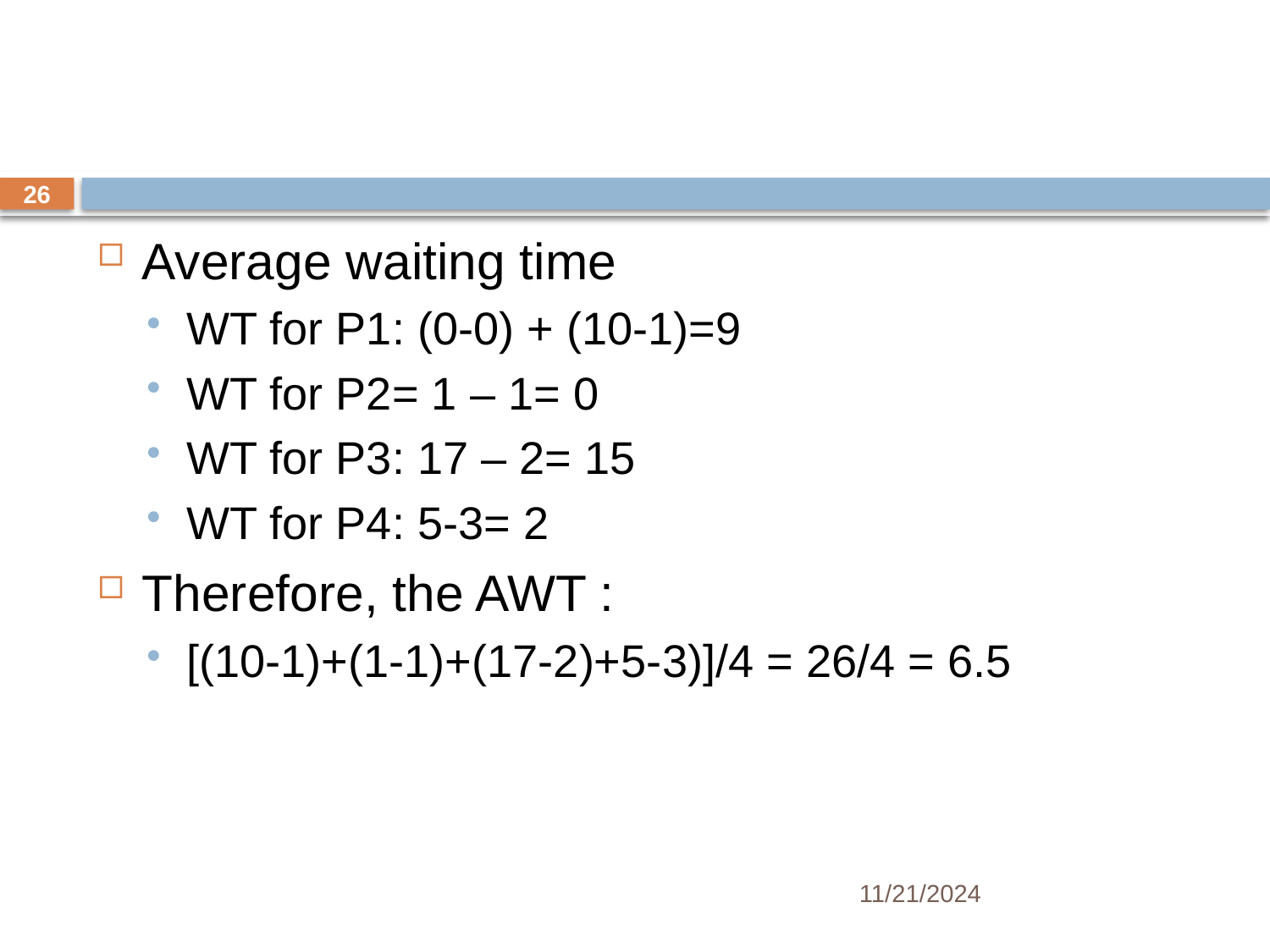

#
26
Average waiting time
WT for P1: (0-0) + (10-1)=9
WT for P2= 1 – 1= 0
WT for P3: 17 – 2= 15
WT for P4: 5-3= 2
Therefore, the AWT :
[(10-1)+(1-1)+(17-2)+5-3)]/4 = 26/4 = 6.5

11/21/2024